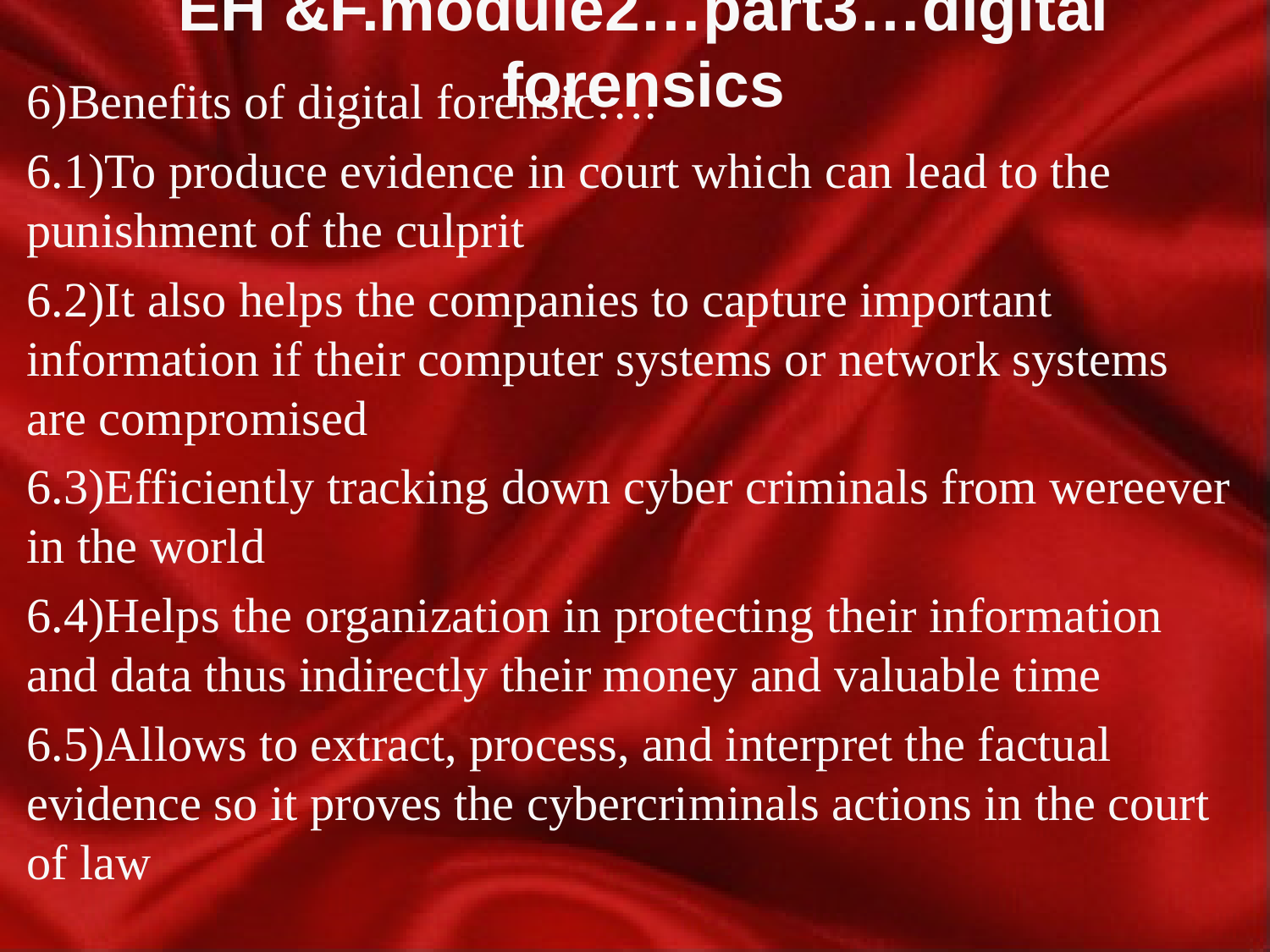

# EH &F.module2…part3…digital forensics
6)Benefits of digital forensic….
6.1)To produce evidence in court which can lead to the punishment of the culprit
6.2)It also helps the companies to capture important information if their computer systems or network systems are compromised
6.3)Efficiently tracking down cyber criminals from wereever in the world
6.4)Helps the organization in protecting their information and data thus indirectly their money and valuable time
6.5)Allows to extract, process, and interpret the factual evidence so it proves the cybercriminals actions in the court of law